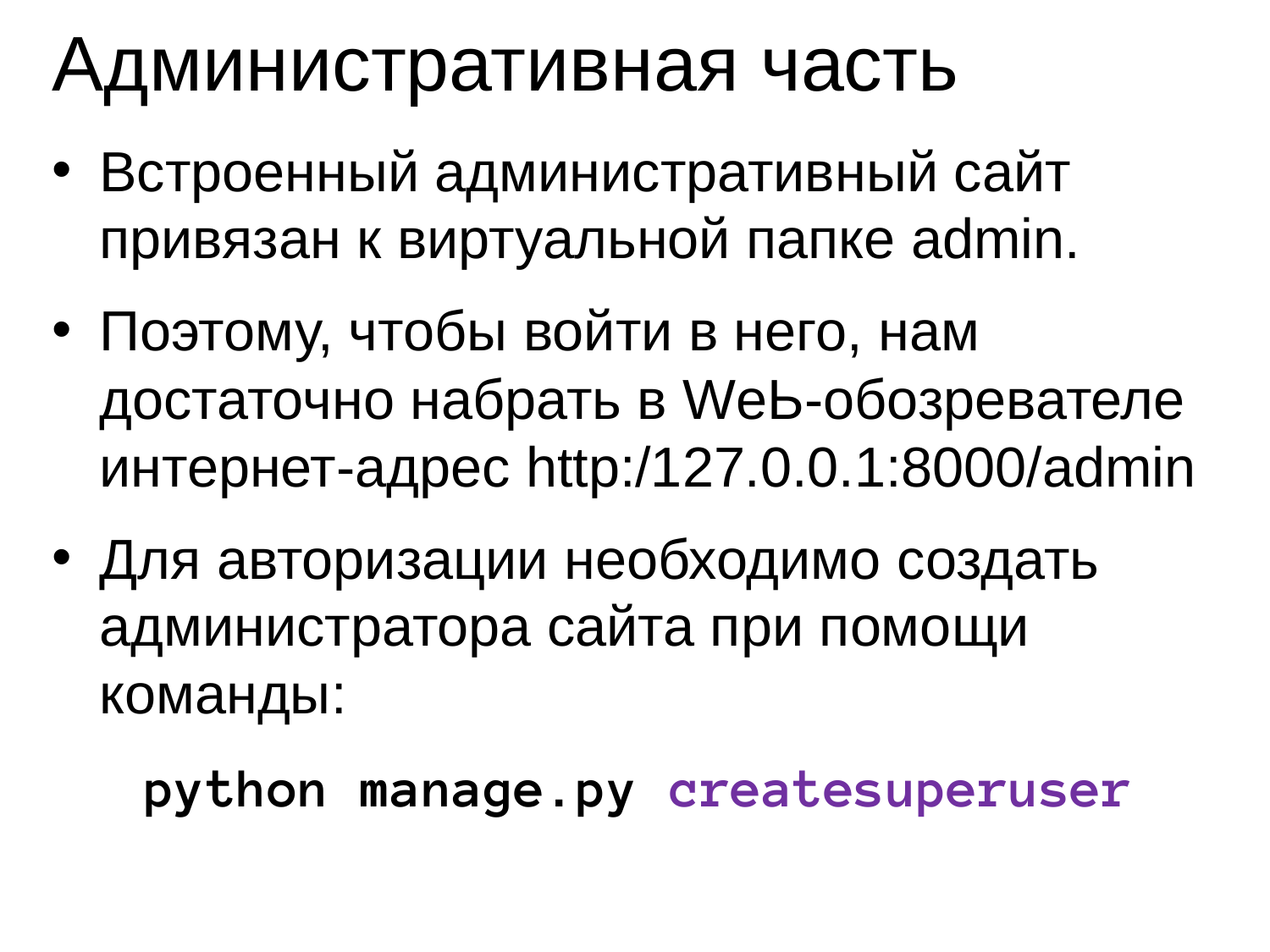

# Административная часть
Встроенный административный сайт привязан к виртуальной папке admin.
Поэтому, чтобы войти в него, нам достаточно набрать в WеЬ-обозревателе интернет-адрес http:/127.0.0.1:8000/admin
Для авторизации необходимо создать администратора сайта при помощи команды:
python manage.py createsuperuser